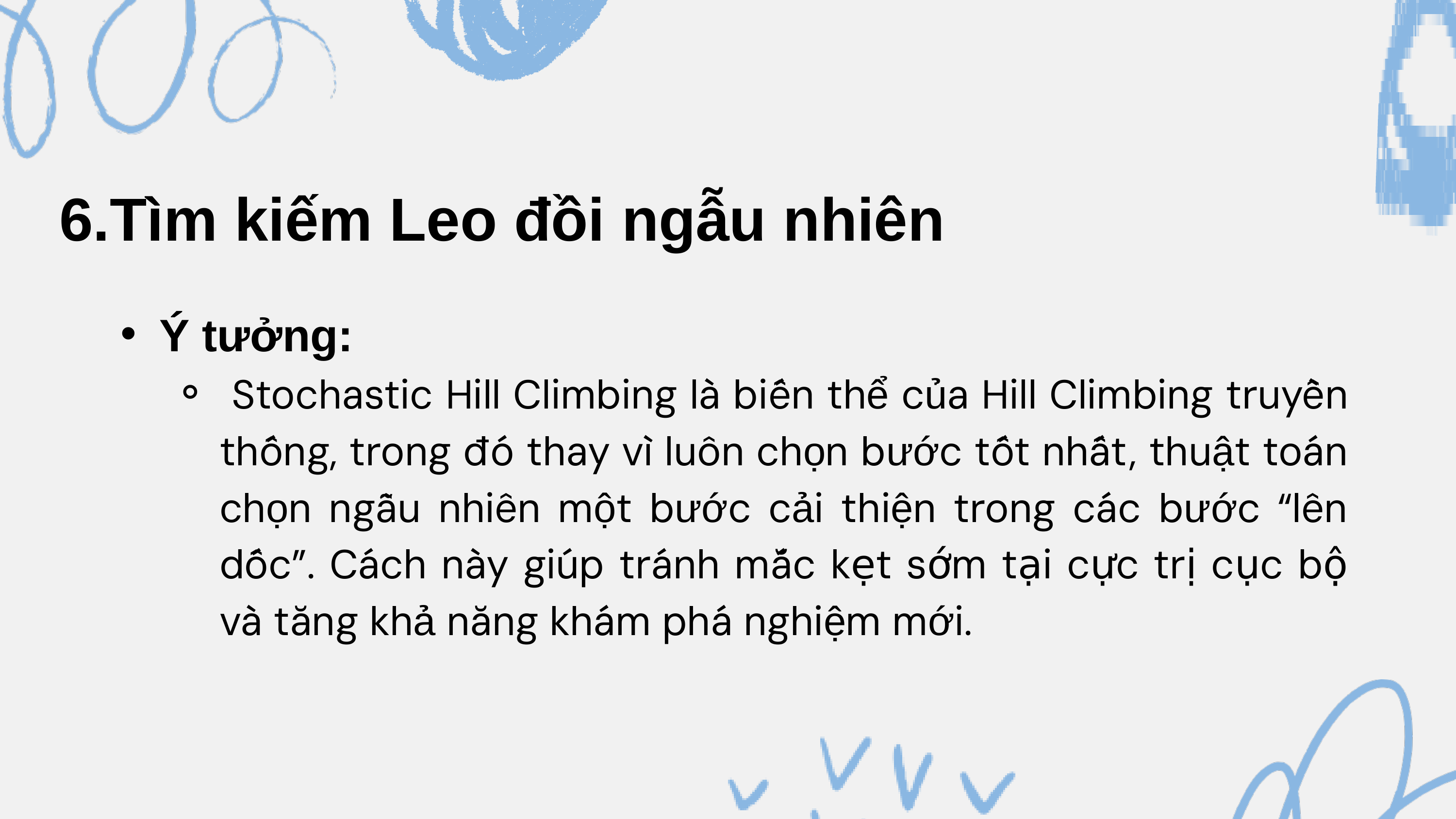

6.Tìm kiếm Leo đồi ngẫu nhiên
Ý tưởng:
 Stochastic Hill Climbing là biến thể của Hill Climbing truyền thống, trong đó thay vì luôn chọn bước tốt nhất, thuật toán chọn ngẫu nhiên một bước cải thiện trong các bước “lên dốc”. Cách này giúp tránh mắc kẹt sớm tại cực trị cục bộ và tăng khả năng khám phá nghiệm mới.